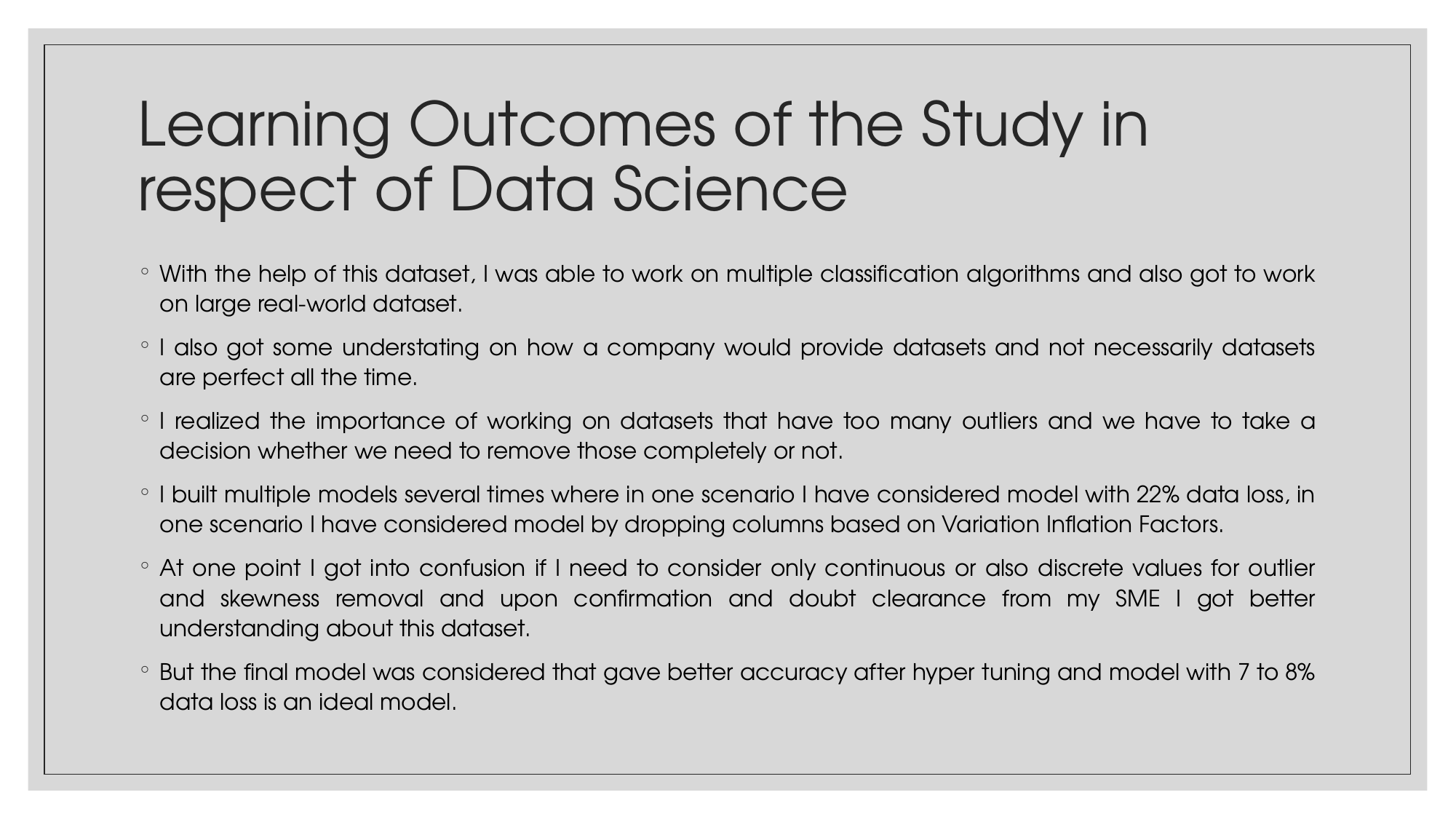

# Learning Outcomes of the Study in respect of Data Science
With the help of this dataset, I was able to work on multiple classification algorithms and also got to work on large real-world dataset.
I also got some understating on how a company would provide datasets and not necessarily datasets are perfect all the time.
I realized the importance of working on datasets that have too many outliers and we have to take a decision whether we need to remove those completely or not.
I built multiple models several times where in one scenario I have considered model with 22% data loss, in one scenario I have considered model by dropping columns based on Variation Inflation Factors.
At one point I got into confusion if I need to consider only continuous or also discrete values for outlier and skewness removal and upon confirmation and doubt clearance from my SME I got better understanding about this dataset.
But the final model was considered that gave better accuracy after hyper tuning and model with 7 to 8% data loss is an ideal model.